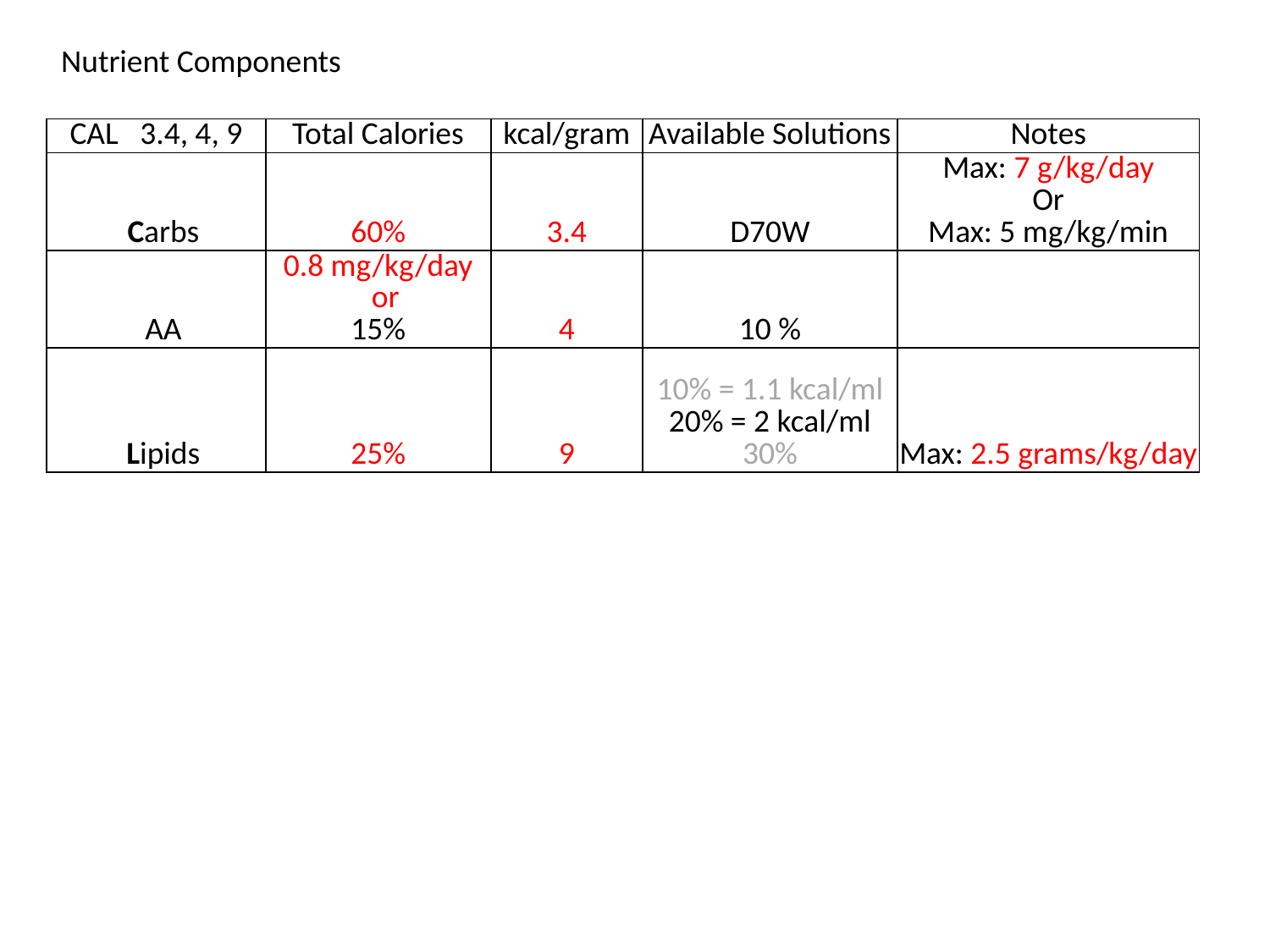

Nutrient Components
| CAL 3.4, 4, 9 | Total Calories | kcal/gram | Available Solutions | Notes |
| --- | --- | --- | --- | --- |
| Carbs | 60% | 3.4 | D70W | Max: 7 g/kg/day Or Max: 5 mg/kg/min |
| AA | 0.8 mg/kg/day or 15% | 4 | 10 % |  |
| Lipids | 25% | 9 | 10% = 1.1 kcal/ml 20% = 2 kcal/ml 30% | Max: 2.5 grams/kg/day |